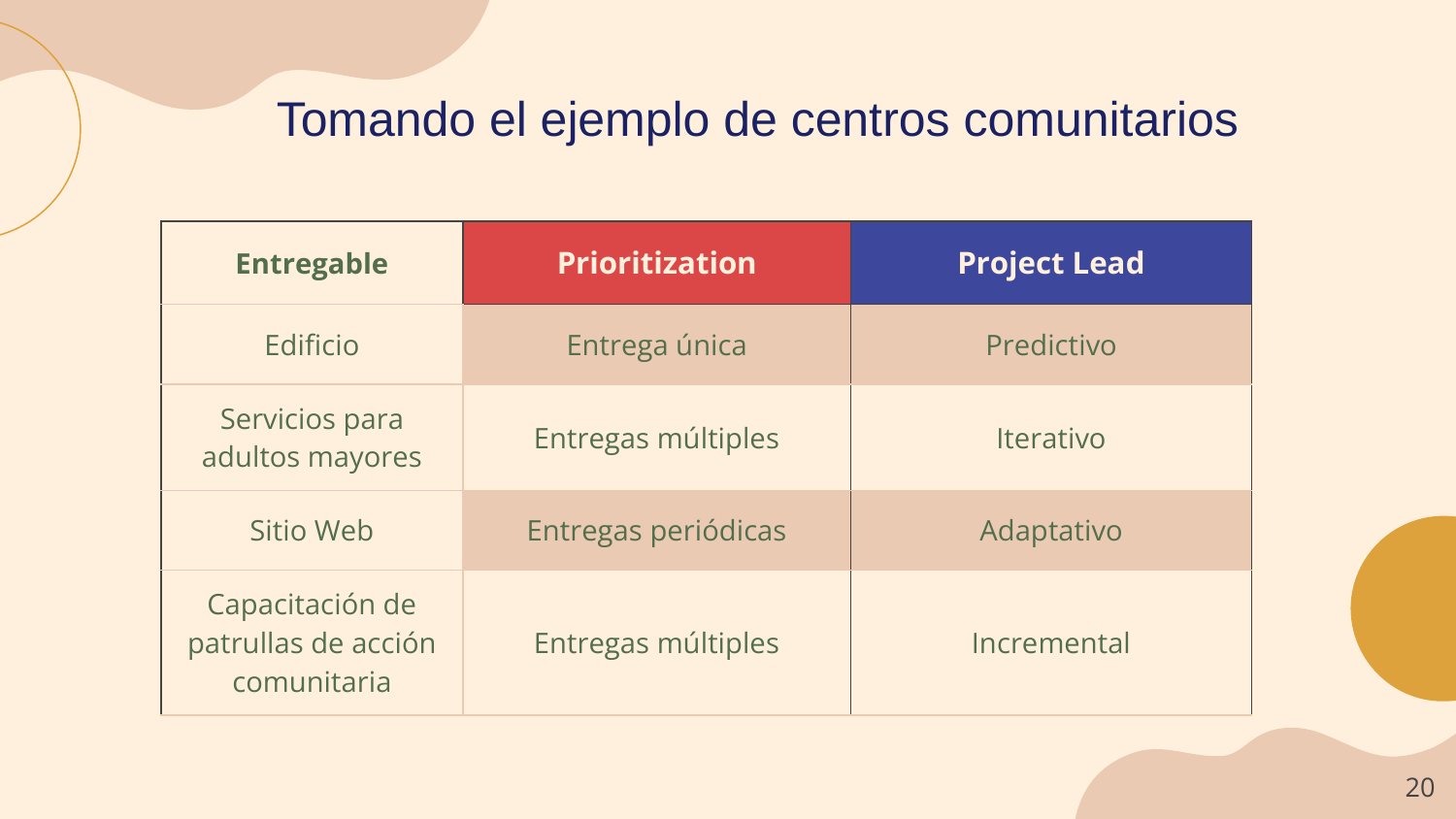

# Tomando el ejemplo de centros comunitarios
| Entregable | Prioritization | Project Lead |
| --- | --- | --- |
| Edificio | Entrega única | Predictivo |
| Servicios para adultos mayores | Entregas múltiples | Iterativo |
| Sitio Web | Entregas periódicas | Adaptativo |
| Capacitación de patrullas de acción comunitaria | Entregas múltiples | Incremental |
20